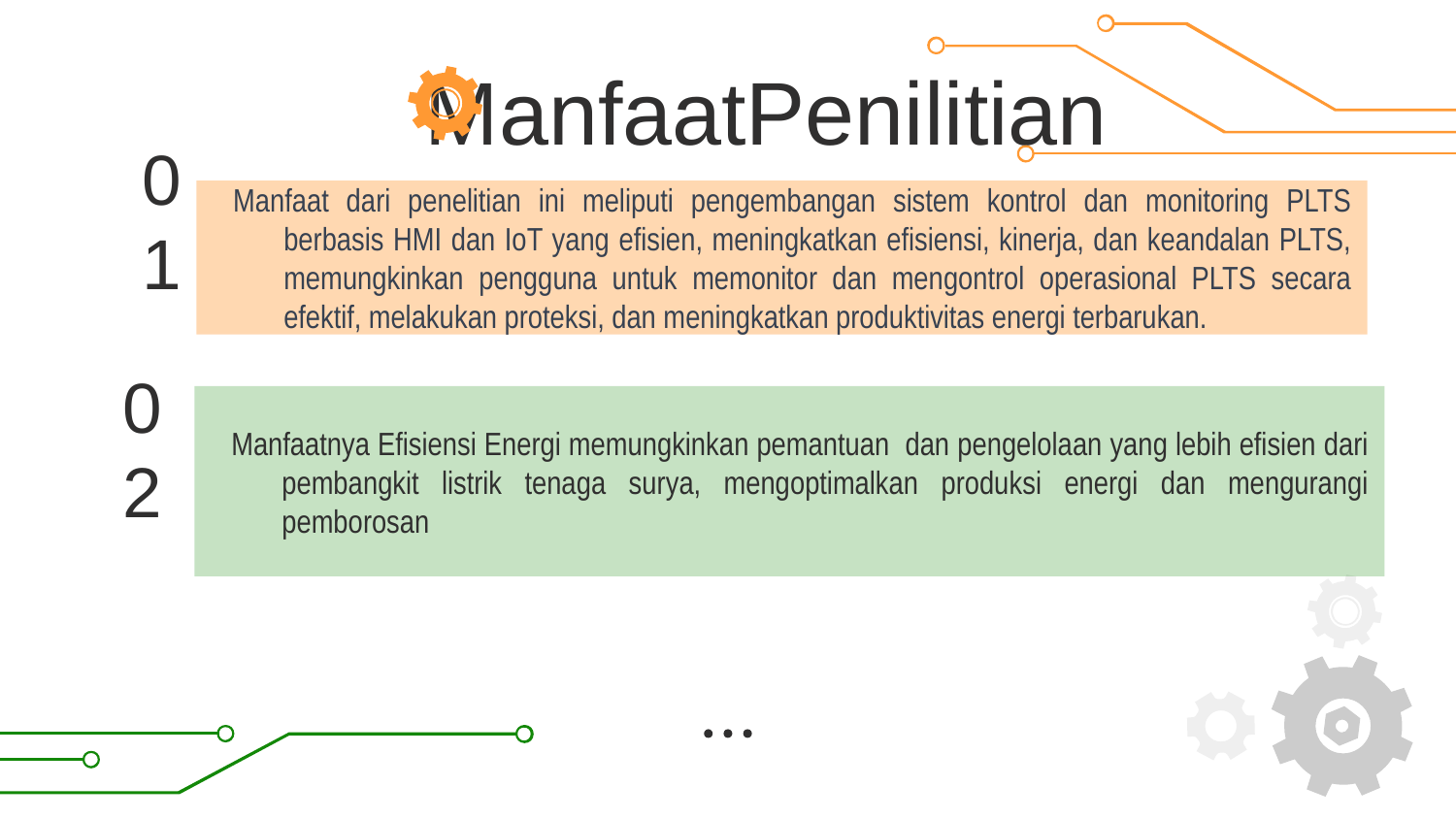

ManfaatPenilitian

# 01
Manfaat dari penelitian ini meliputi pengembangan sistem kontrol dan monitoring PLTS berbasis HMI dan IoT yang efisien, meningkatkan efisiensi, kinerja, dan keandalan PLTS, memungkinkan pengguna untuk memonitor dan mengontrol operasional PLTS secara efektif, melakukan proteksi, dan meningkatkan produktivitas energi terbarukan.
Manfaatnya Efisiensi Energi memungkinkan pemantuan  dan pengelolaan yang lebih efisien dari pembangkit listrik tenaga surya, mengoptimalkan produksi energi dan mengurangi pemborosan
02